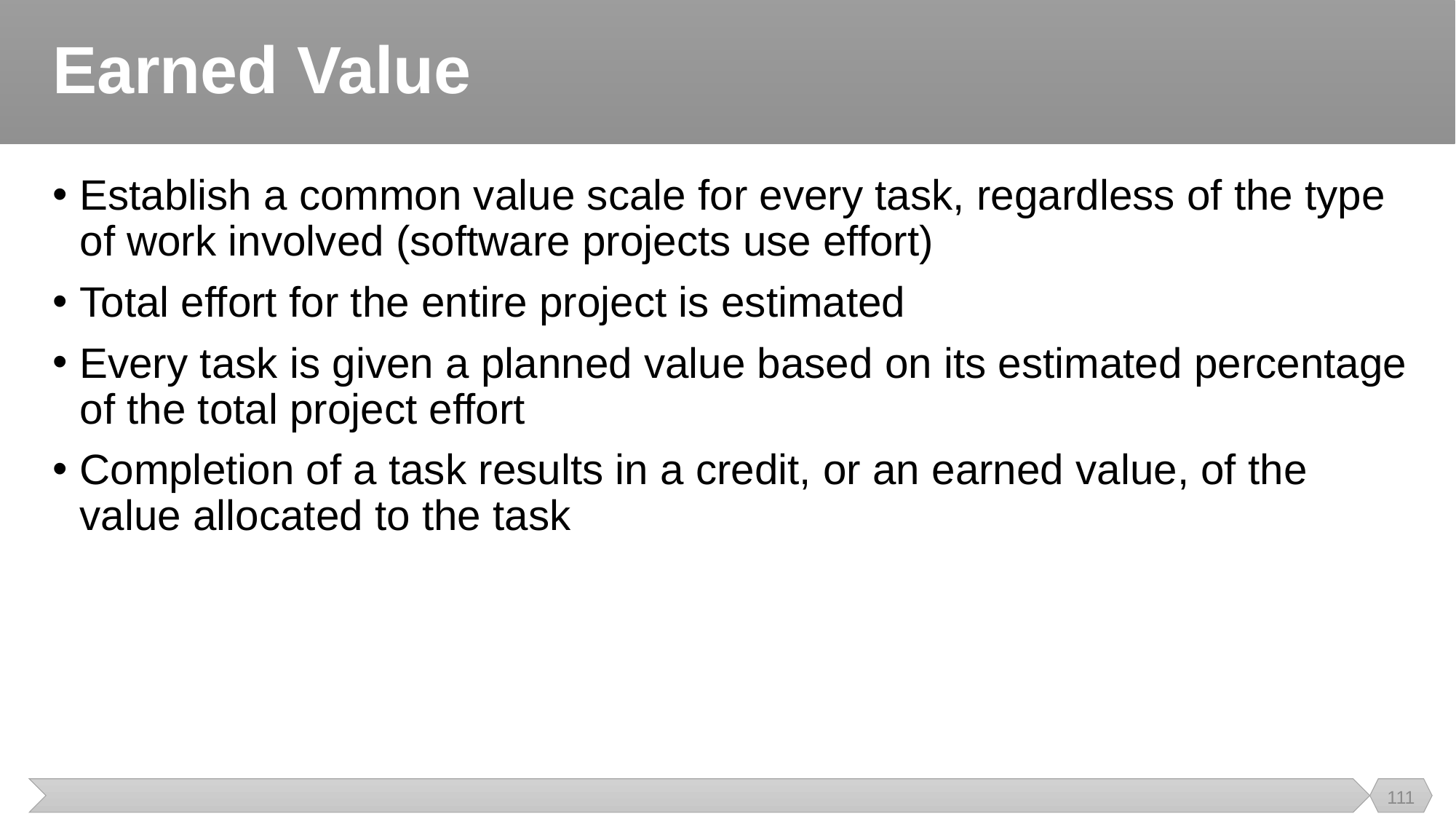

# Earned Value
Establish a common value scale for every task, regardless of the type of work involved (software projects use effort)
Total effort for the entire project is estimated
Every task is given a planned value based on its estimated percentage of the total project effort
Completion of a task results in a credit, or an earned value, of the value allocated to the task
111